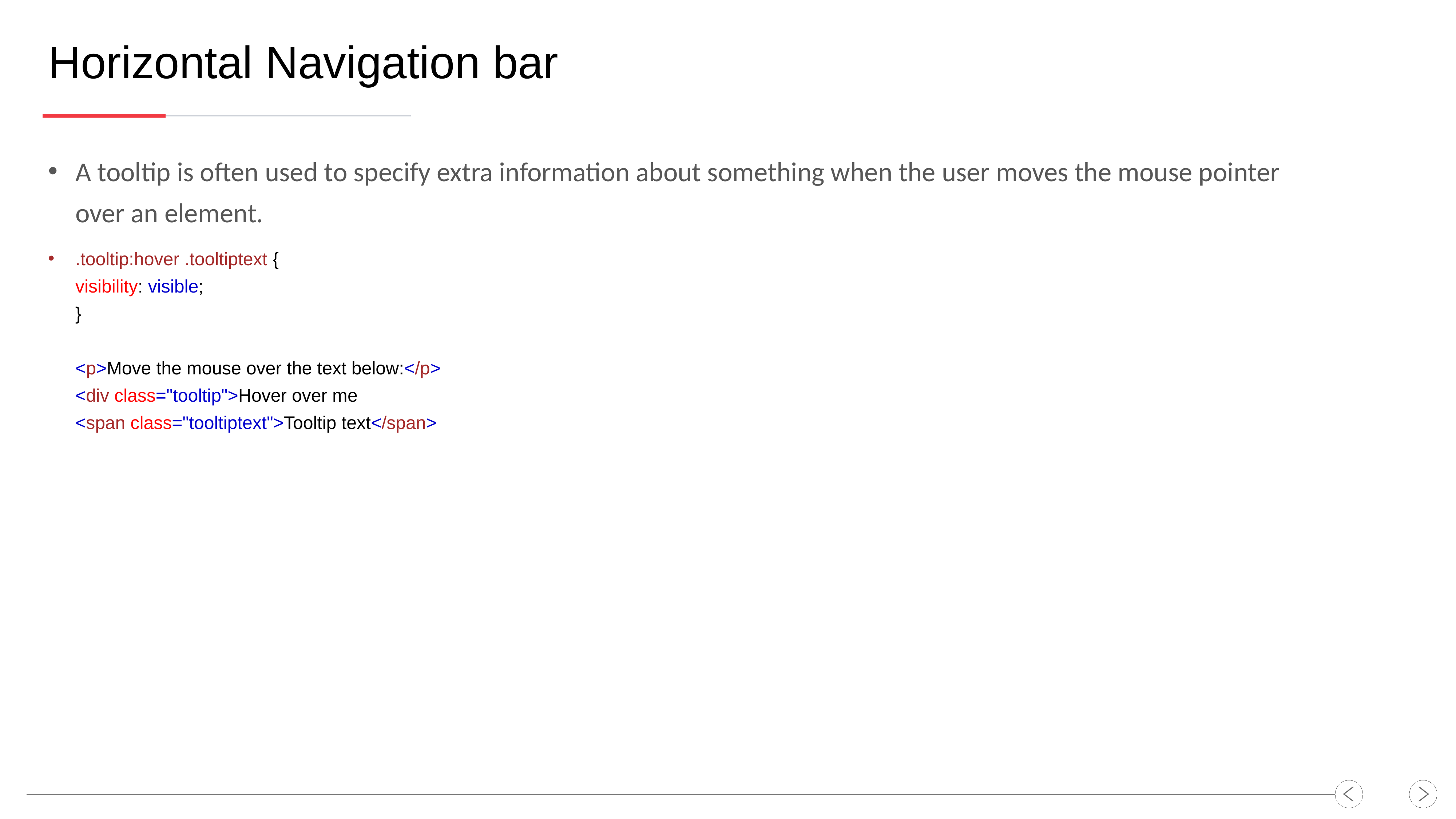

Horizontal Navigation bar
A tooltip is often used to specify extra information about something when the user moves the mouse pointer over an element.
.tooltip:hover .tooltiptext {
visibility: visible;
}
<p>Move the mouse over the text below:</p>
<div class="tooltip">Hover over me
<span class="tooltiptext">Tooltip text</span>